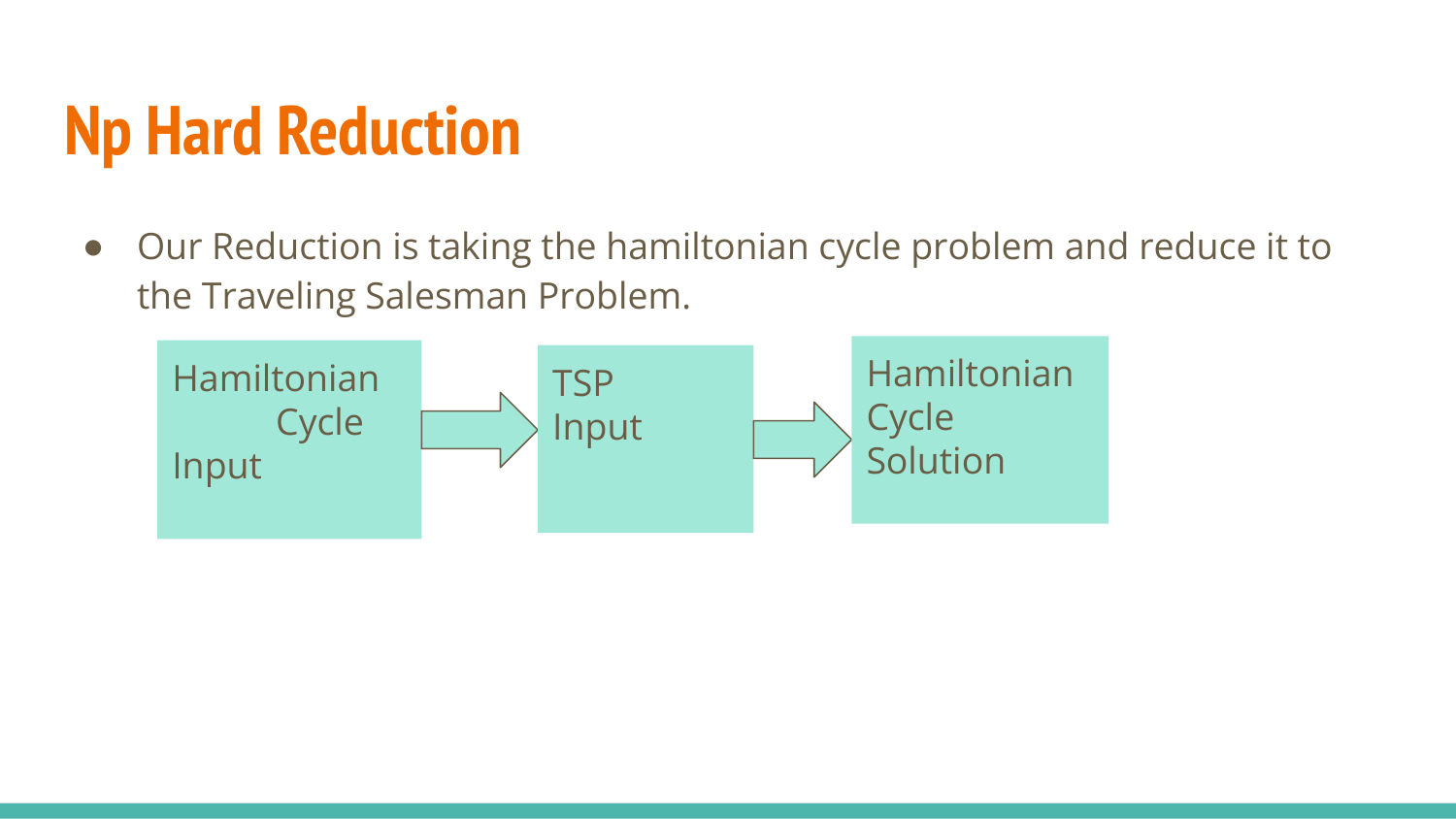

# Np Hard Reduction
Our Reduction is taking the hamiltonian cycle problem and reduce it to the Traveling Salesman Problem.

Hamiltonian Cycle Solution
Hamiltonian              Cycle Input
TSP
Input